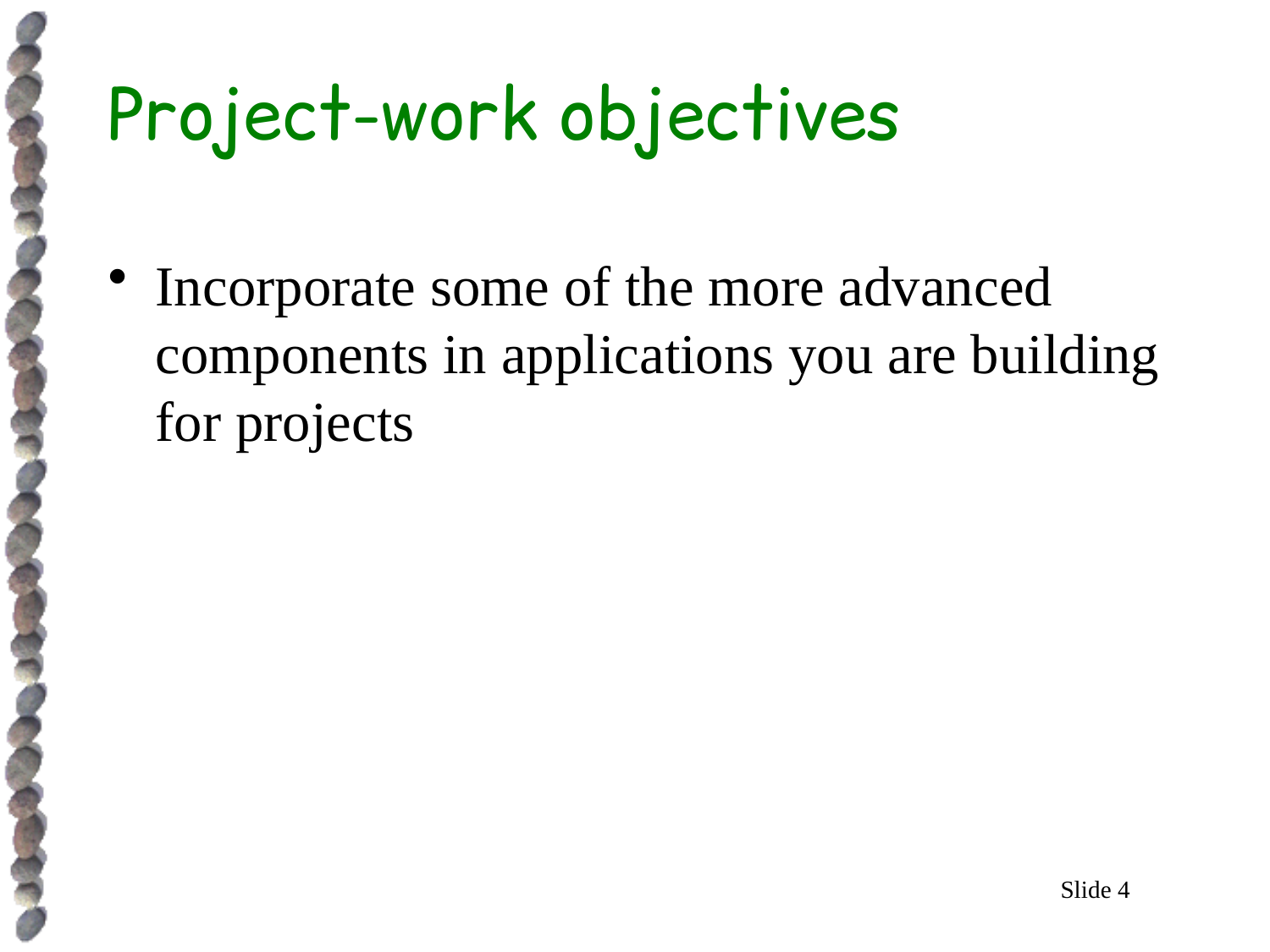

# Project-work objectives
Incorporate some of the more advanced components in applications you are building for projects
Slide 4